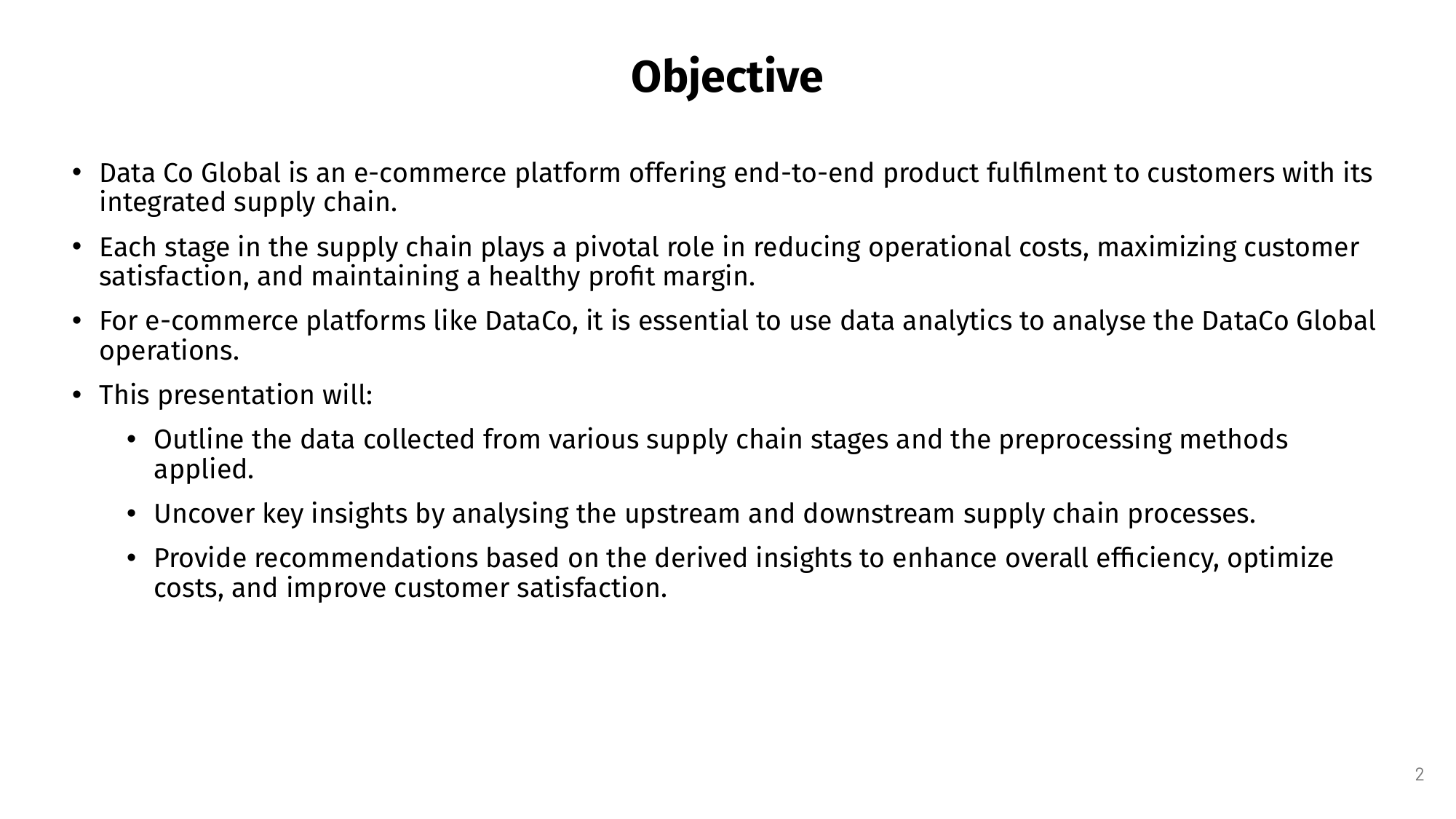

# Objective
Data Co Global is an e-commerce platform offering end-to-end product fulfilment to customers with its integrated supply chain.
Each stage in the supply chain plays a pivotal role in reducing operational costs, maximizing customer satisfaction, and maintaining a healthy profit margin.
For e-commerce platforms like DataCo, it is essential to use data analytics to analyse the DataCo Global operations.
This presentation will:
Outline the data collected from various supply chain stages and the preprocessing methods applied.
Uncover key insights by analysing the upstream and downstream supply chain processes.
Provide recommendations based on the derived insights to enhance overall efficiency, optimize costs, and improve customer satisfaction.

2